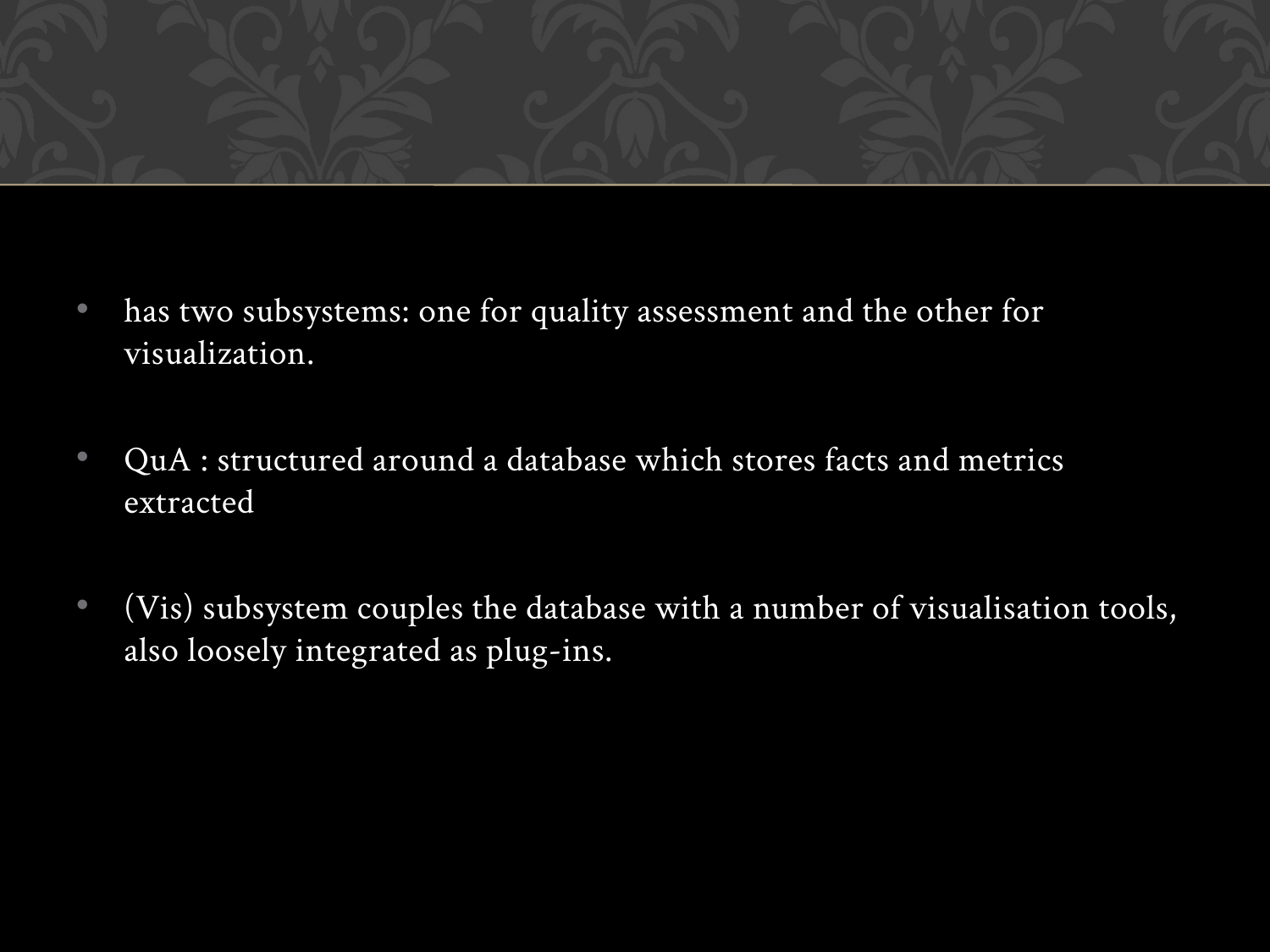

#
has two subsystems: one for quality assessment and the other for visualization.

QuA : structured around a database which stores facts and metrics extracted

(Vis) subsystem couples the database with a number of visualisation tools, also loosely integrated as plug-ins.